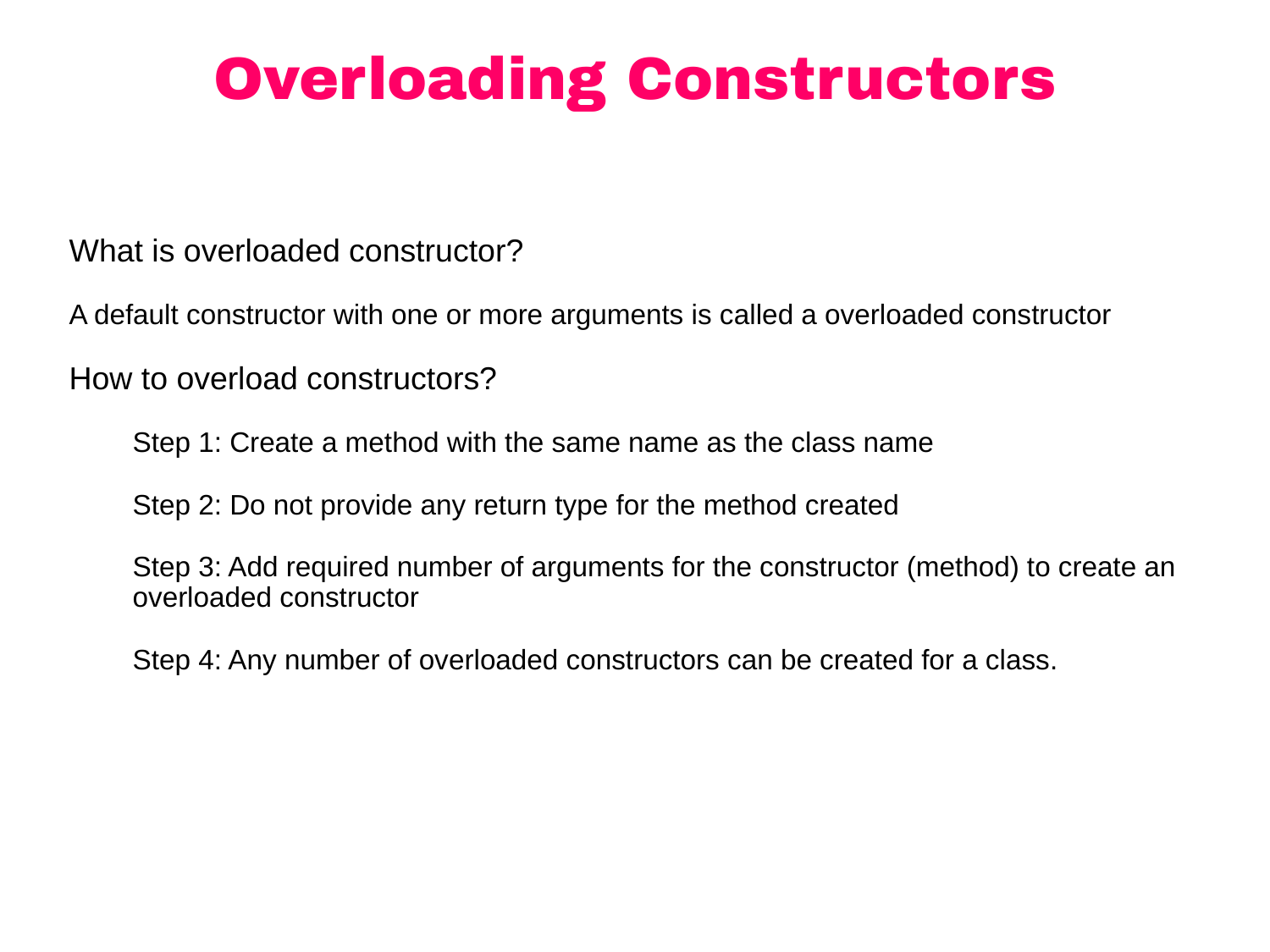

# Overloading Constructors
What is overloaded constructor?
A default constructor with one or more arguments is called a overloaded constructor
How to overload constructors?
Step 1: Create a method with the same name as the class name
Step 2: Do not provide any return type for the method created
Step 3: Add required number of arguments for the constructor (method) to create an overloaded constructor
Step 4: Any number of overloaded constructors can be created for a class.